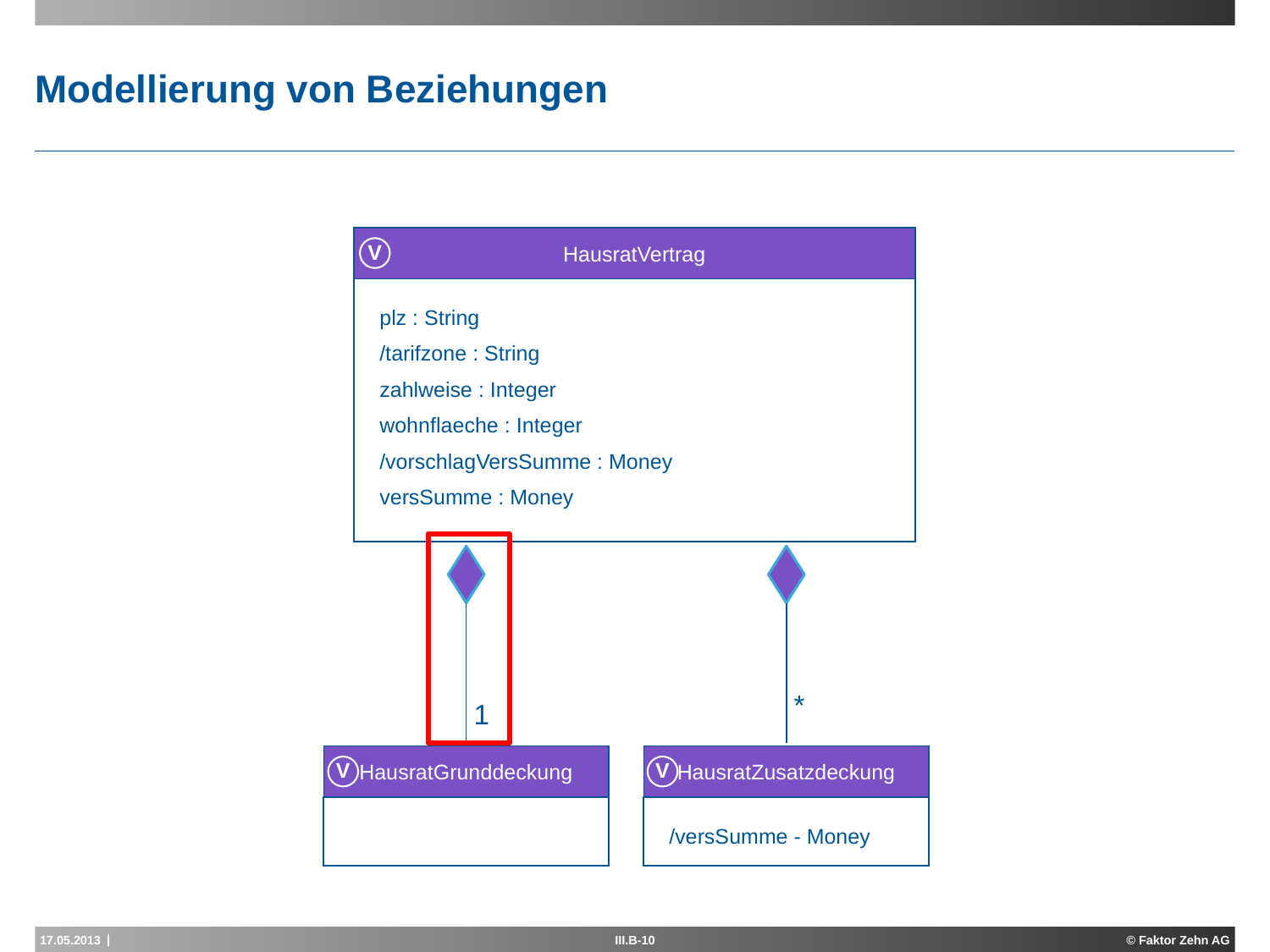

# Modellierung von Beziehungen
HausratVertrag
V
plz : String
/tarifzone : String
zahlweise : Integer
wohnflaeche : Integer
/vorschlagVersSumme : Money
versSumme : Money

*
1
HausratGrunddeckung
HausratZusatzdeckung
V
V

/versSumme - Money
17.05.2013
III.B-10